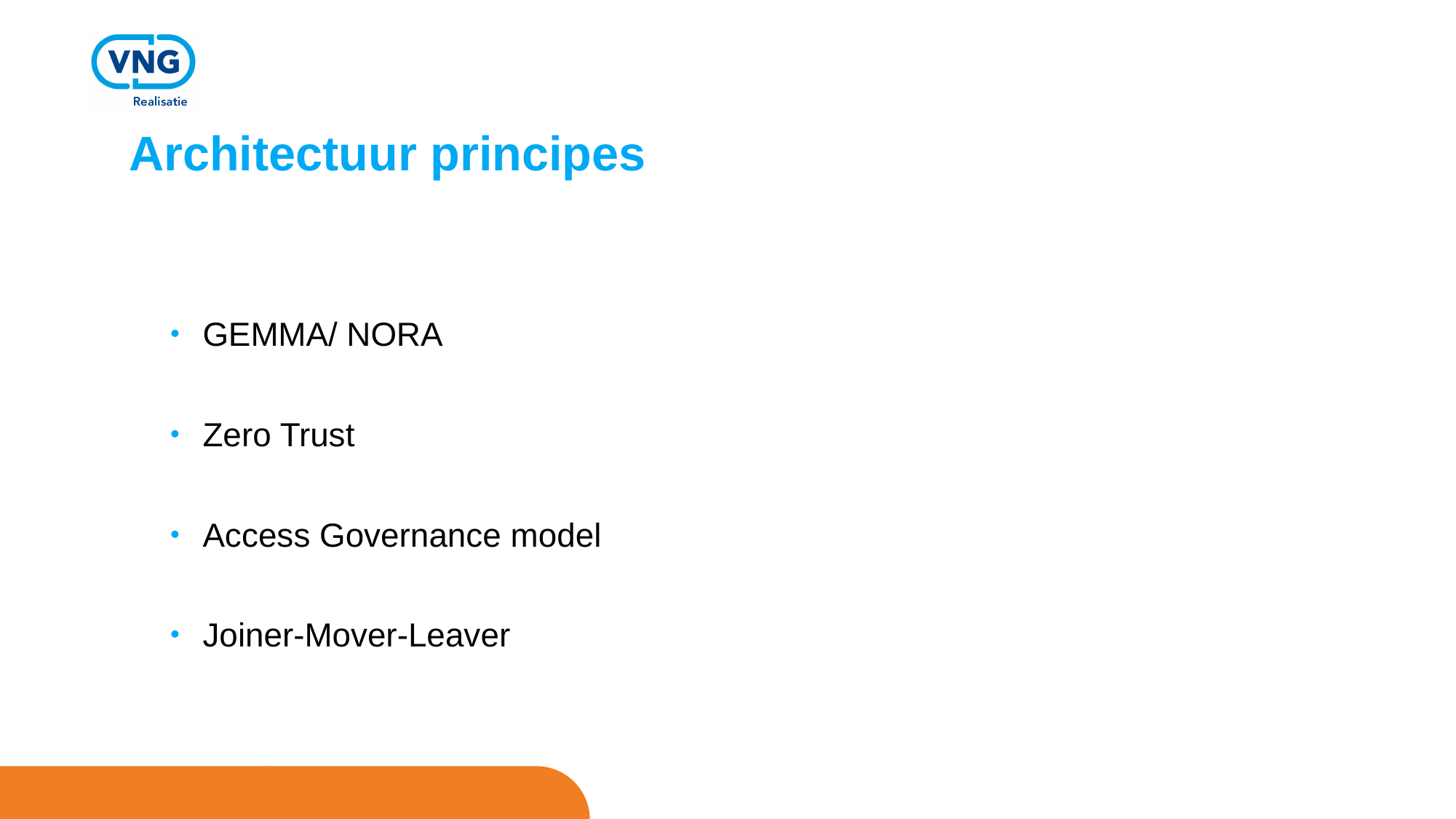

# Architectuur principes

GEMMA/ NORA

Zero Trust

Access Governance model

Joiner-Mover-Leaver